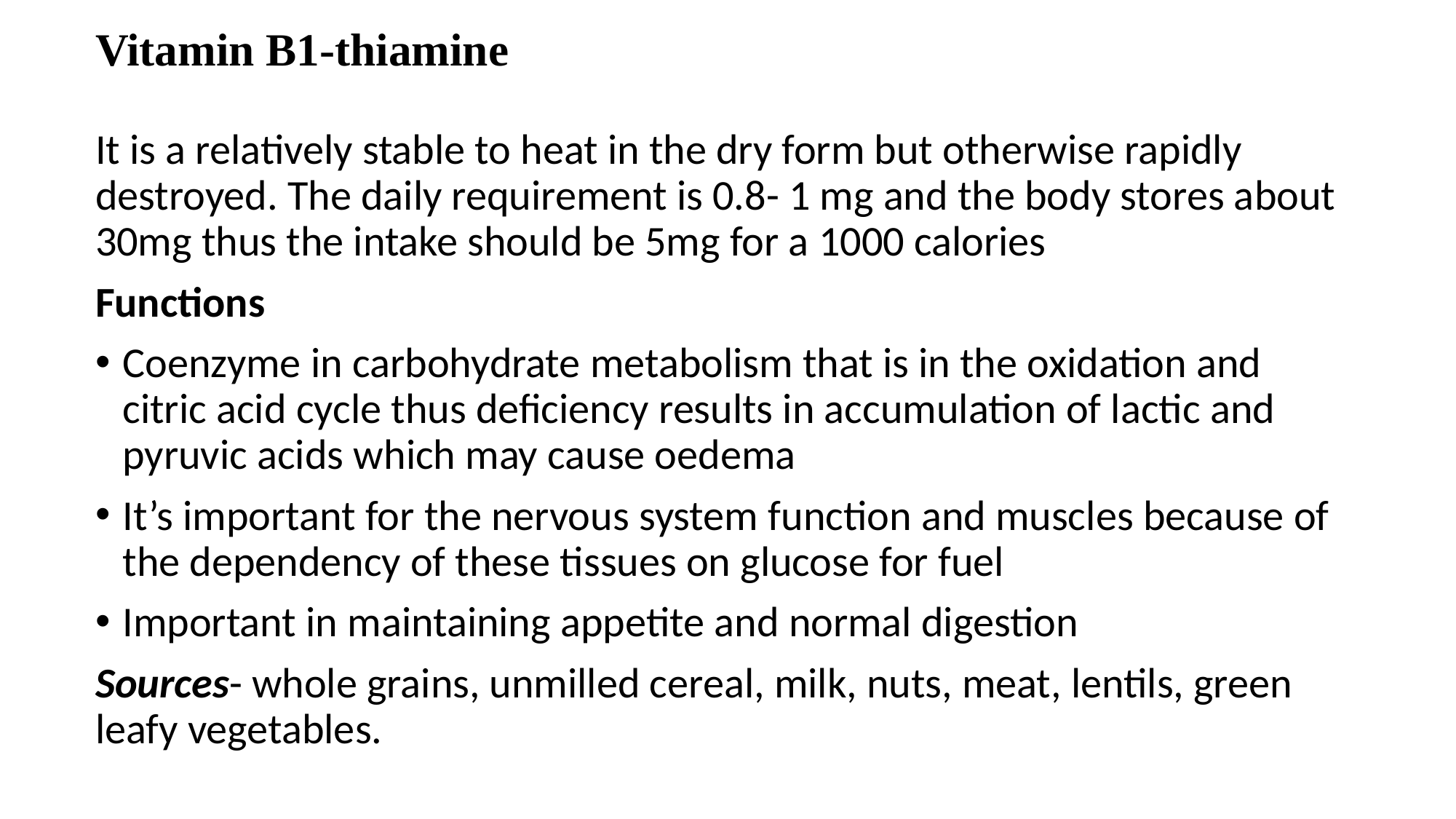

# Vitamin B1-thiamine
It is a relatively stable to heat in the dry form but otherwise rapidly destroyed. The daily requirement is 0.8- 1 mg and the body stores about 30mg thus the intake should be 5mg for a 1000 calories
Functions
Coenzyme in carbohydrate metabolism that is in the oxidation and citric acid cycle thus deficiency results in accumulation of lactic and pyruvic acids which may cause oedema
It’s important for the nervous system function and muscles because of the dependency of these tissues on glucose for fuel
Important in maintaining appetite and normal digestion
Sources- whole grains, unmilled cereal, milk, nuts, meat, lentils, green leafy vegetables.